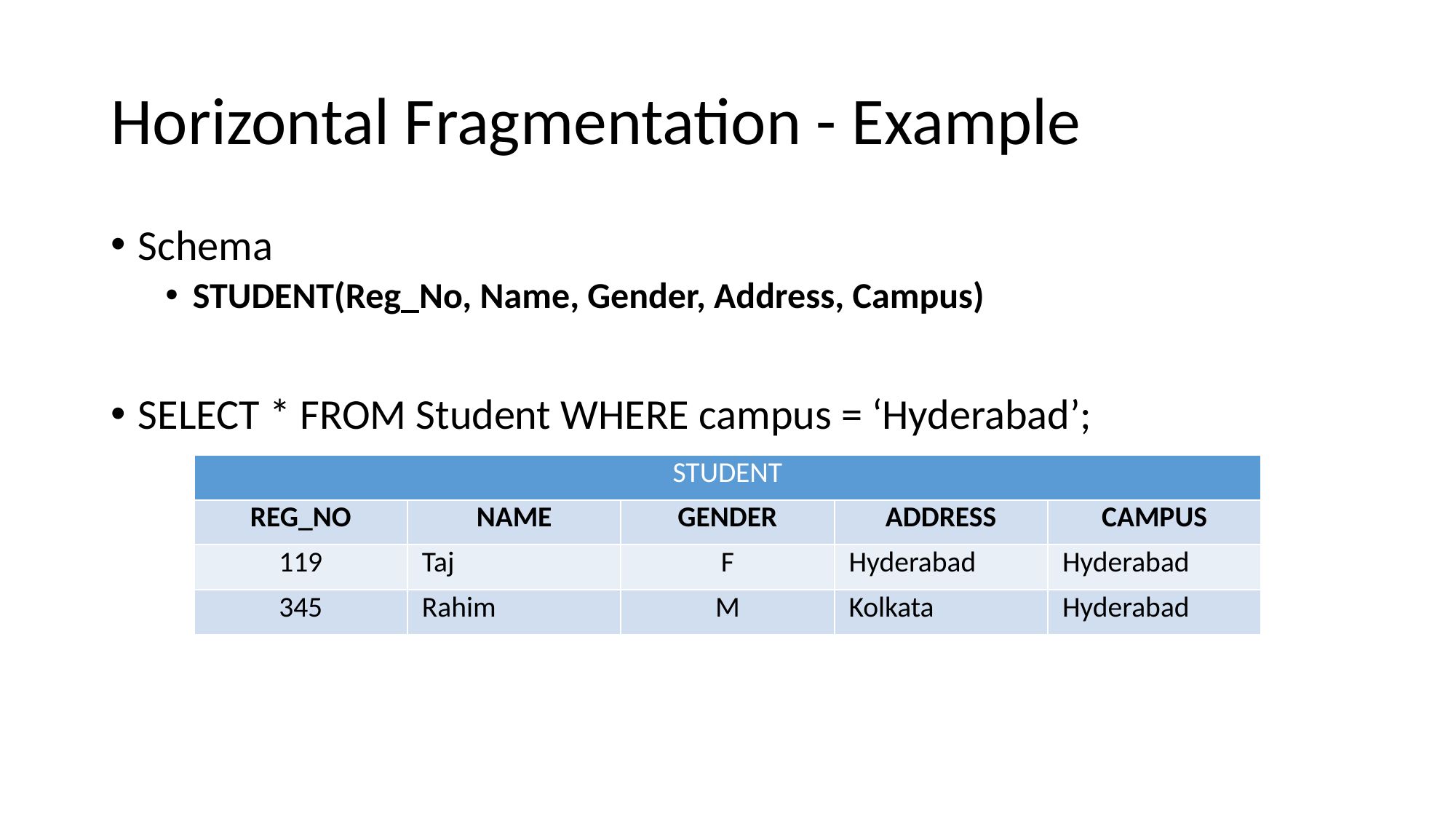

# Horizontal Fragmentation - Example
Schema
STUDENT(Reg_No, Name, Gender, Address, Campus)

SELECT * FROM Student WHERE campus = ‘Hyderabad’;

| STUDENT |  |  |  |  |
| --- | --- | --- | --- | --- |
| REG\_NO | NAME | GENDER | ADDRESS | CAMPUS |
| 119 | Taj | F | Hyderabad | Hyderabad |
| 345 | Rahim | M | Kolkata | Hyderabad |